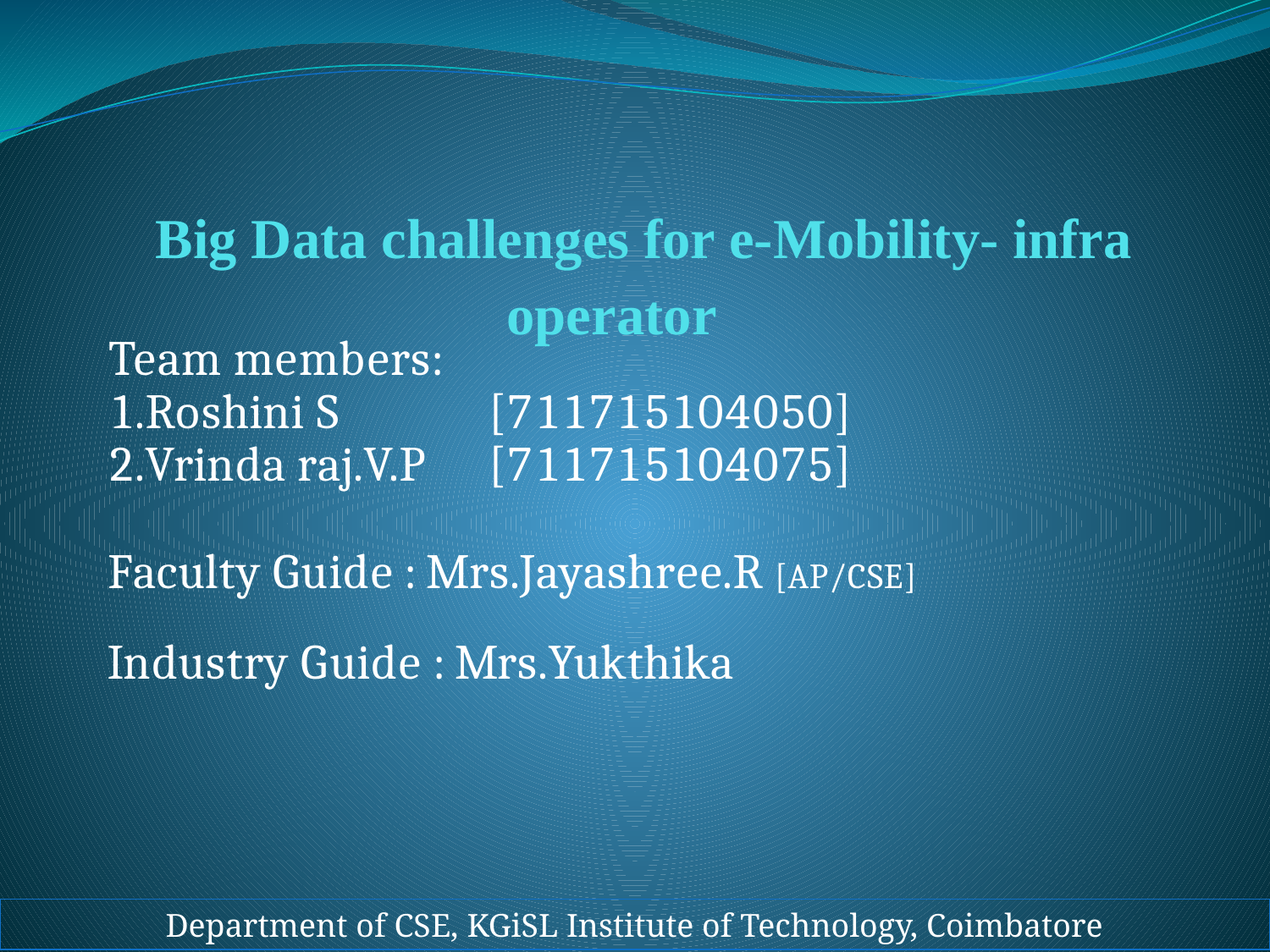

# Big Data challenges for e-Mobility- infra operator
Team members:
1.Roshini S		[711715104050]
2.Vrinda raj.V.P  	[711715104075]

Faculty Guide : Mrs.Jayashree.R [AP/CSE]

Industry Guide : Mrs.Yukthika

Department of CSE, KGiSL Institute of Technology, Coimbatore